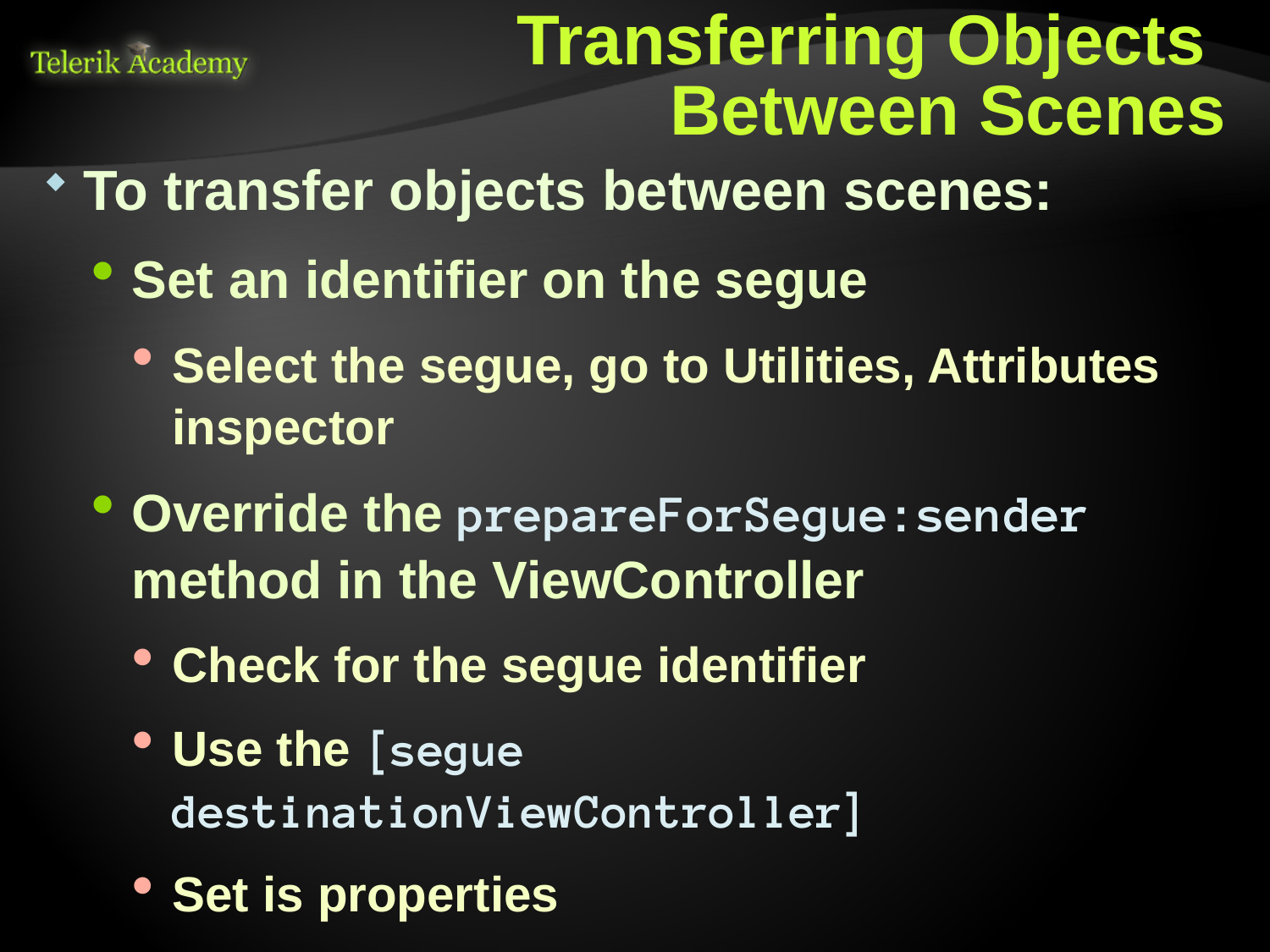

# Transferring Objects Between Scenes
To transfer objects between scenes:
Set an identifier on the segue
Select the segue, go to Utilities, Attributes inspector
Override the prepareForSegue:sender method in the ViewController
Check for the segue identifier
Use the [segue destinationViewController]
Set is properties